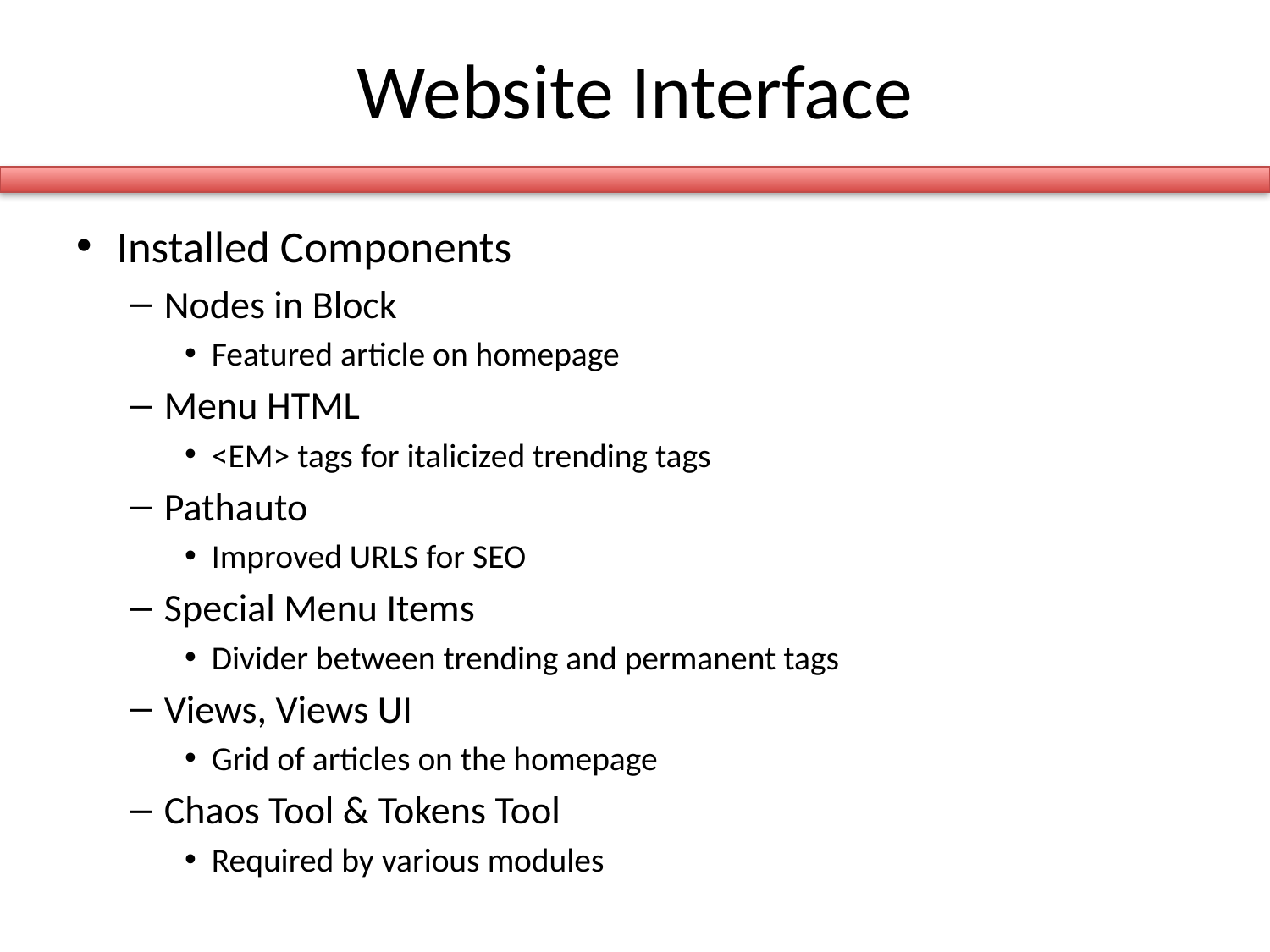

# Website Interface
Installed Components
Nodes in Block
Featured article on homepage
Menu HTML
<EM> tags for italicized trending tags
Pathauto
Improved URLS for SEO
Special Menu Items
Divider between trending and permanent tags
Views, Views UI
Grid of articles on the homepage
Chaos Tool & Tokens Tool
Required by various modules